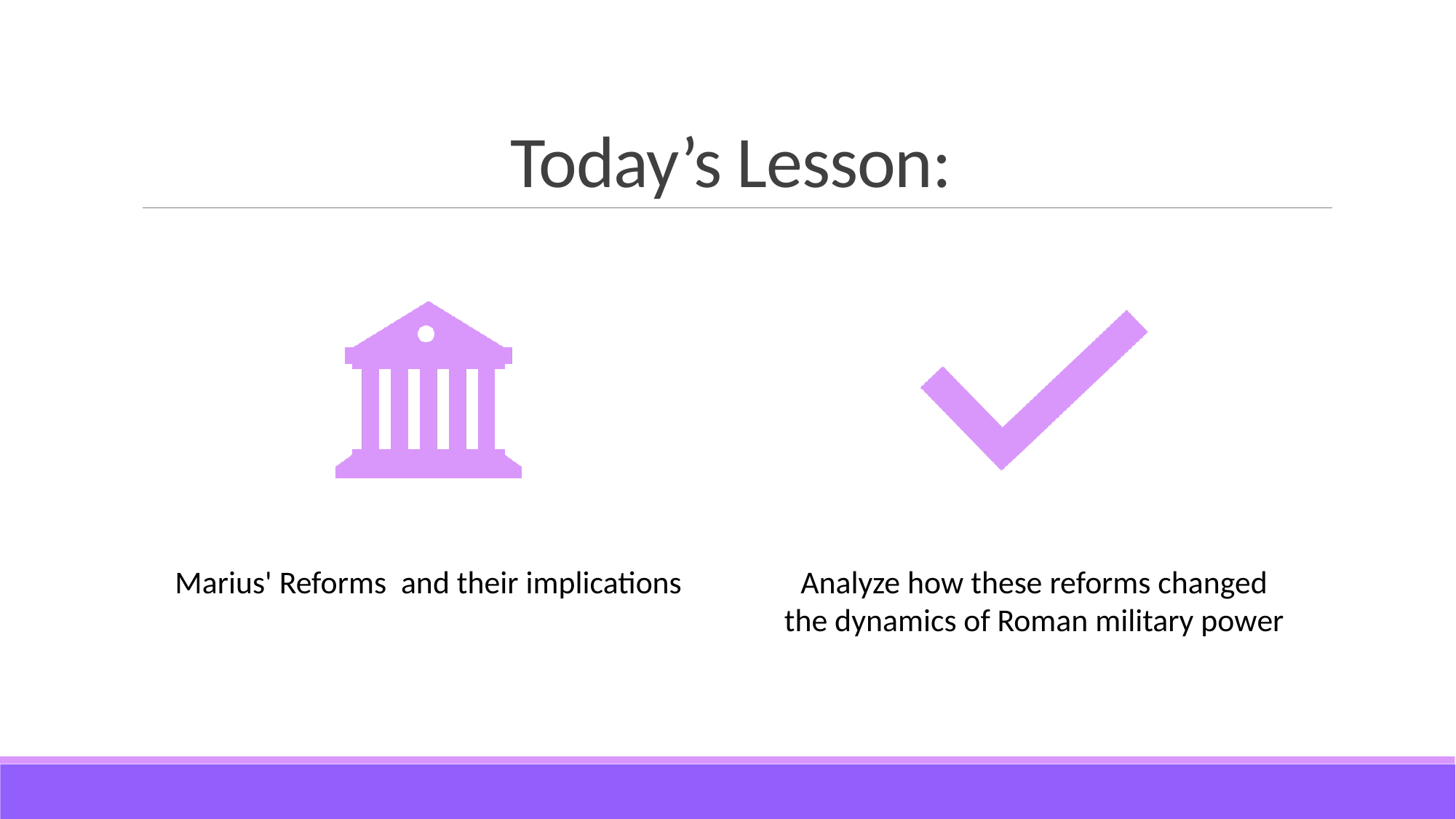

# Today’s Lesson:
Marius' Reforms  and their implications
Analyze how these reforms changed the dynamics of Roman military power